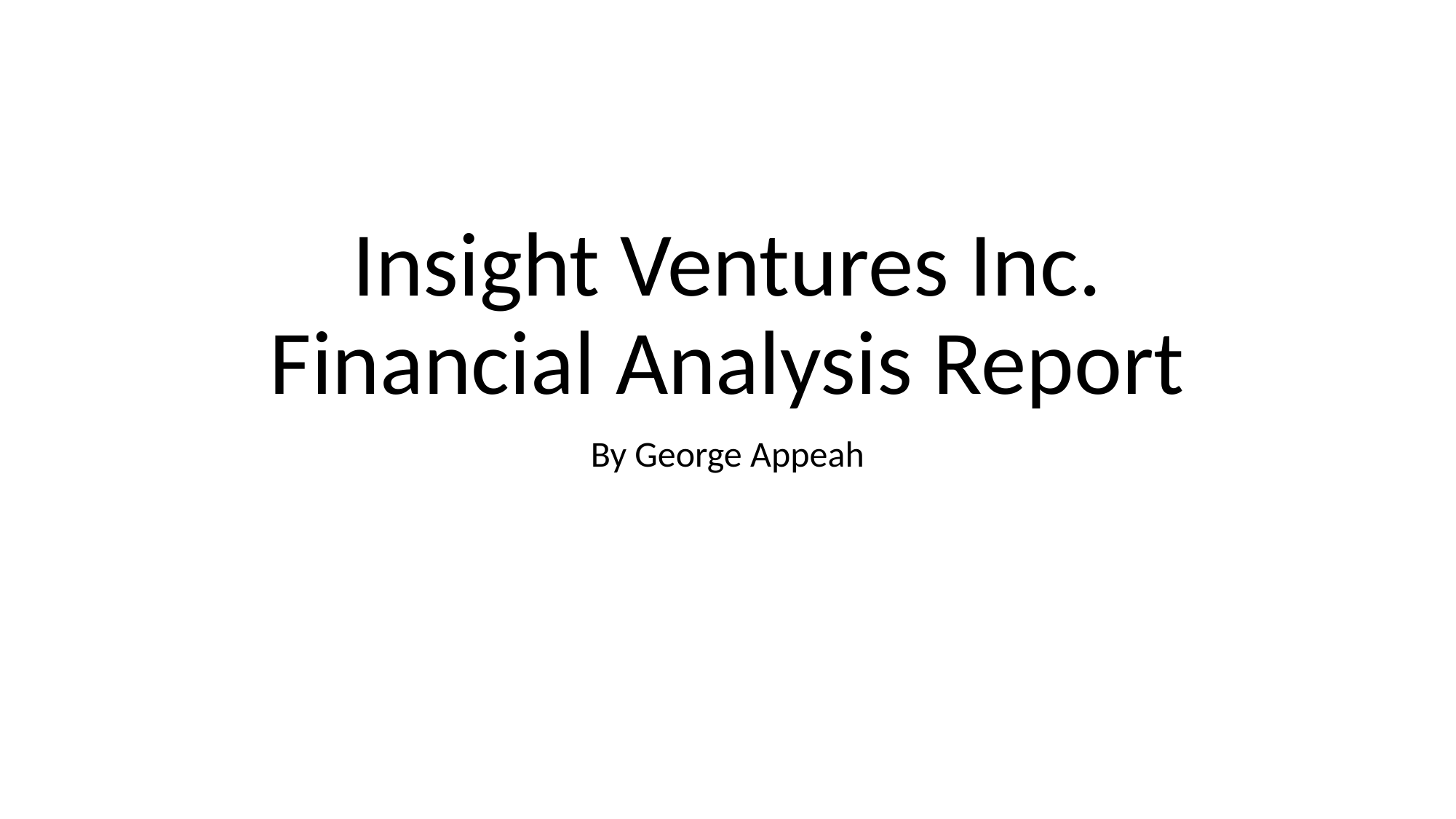

# Insight Ventures Inc. Financial Analysis Report
By George Appeah